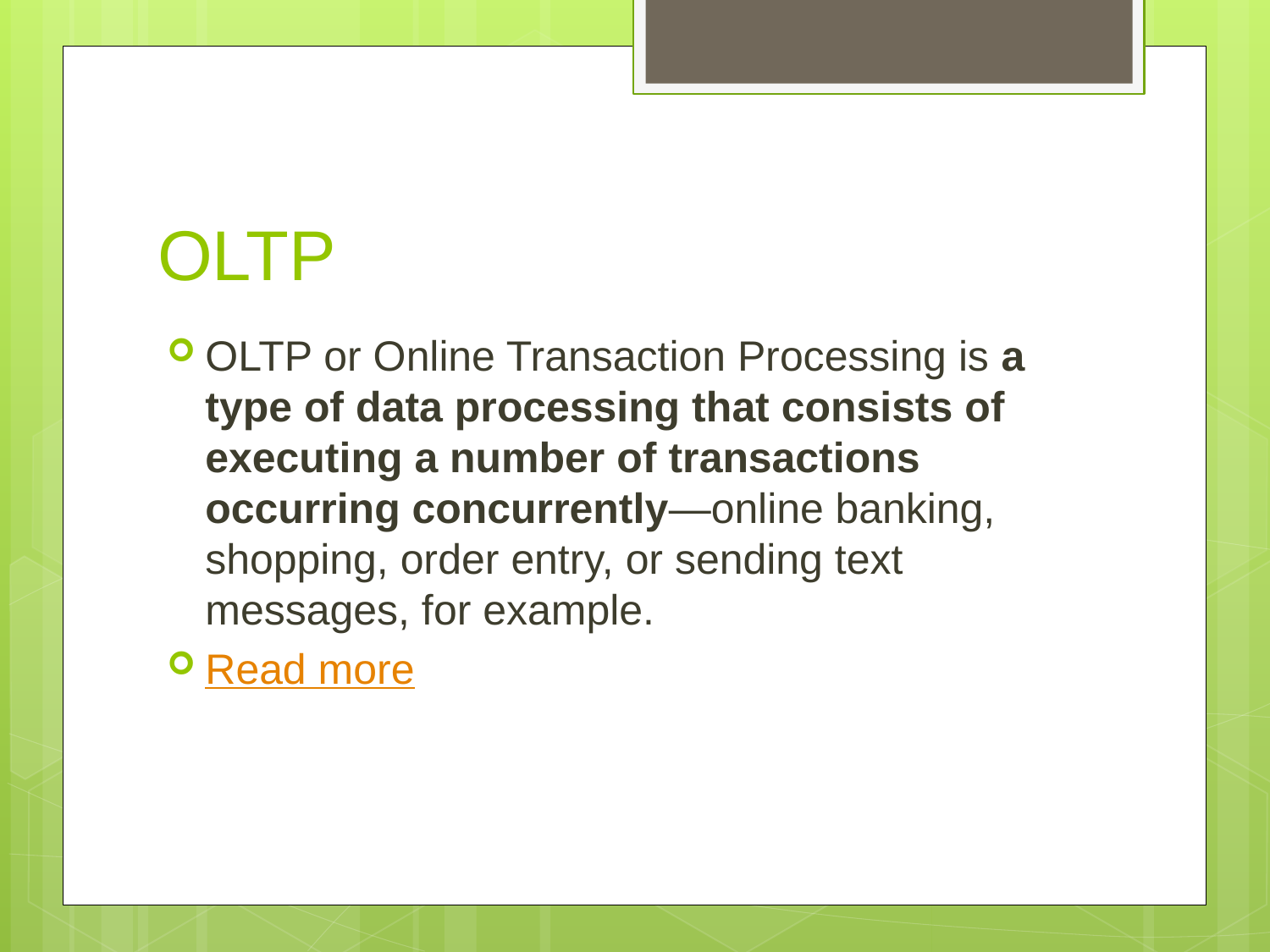

# OLTP
OLTP or Online Transaction Processing is a type of data processing that consists of executing a number of transactions occurring concurrently—online banking, shopping, order entry, or sending text messages, for example.
Read more